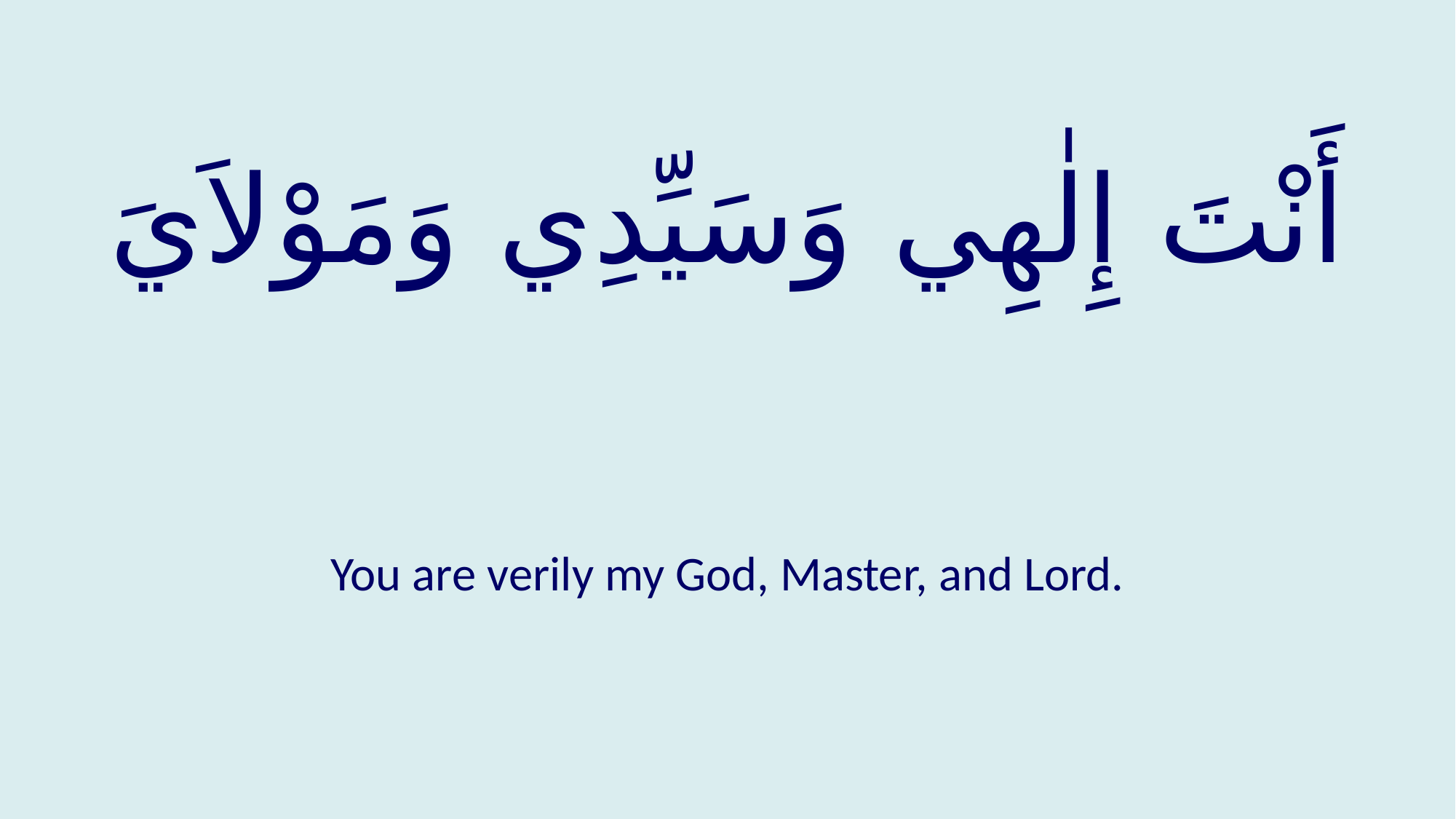

# أَنْتَ إِلٰهِي وَسَيِّدِي وَمَوْلاَيَ
You are verily my God, Master, and Lord.